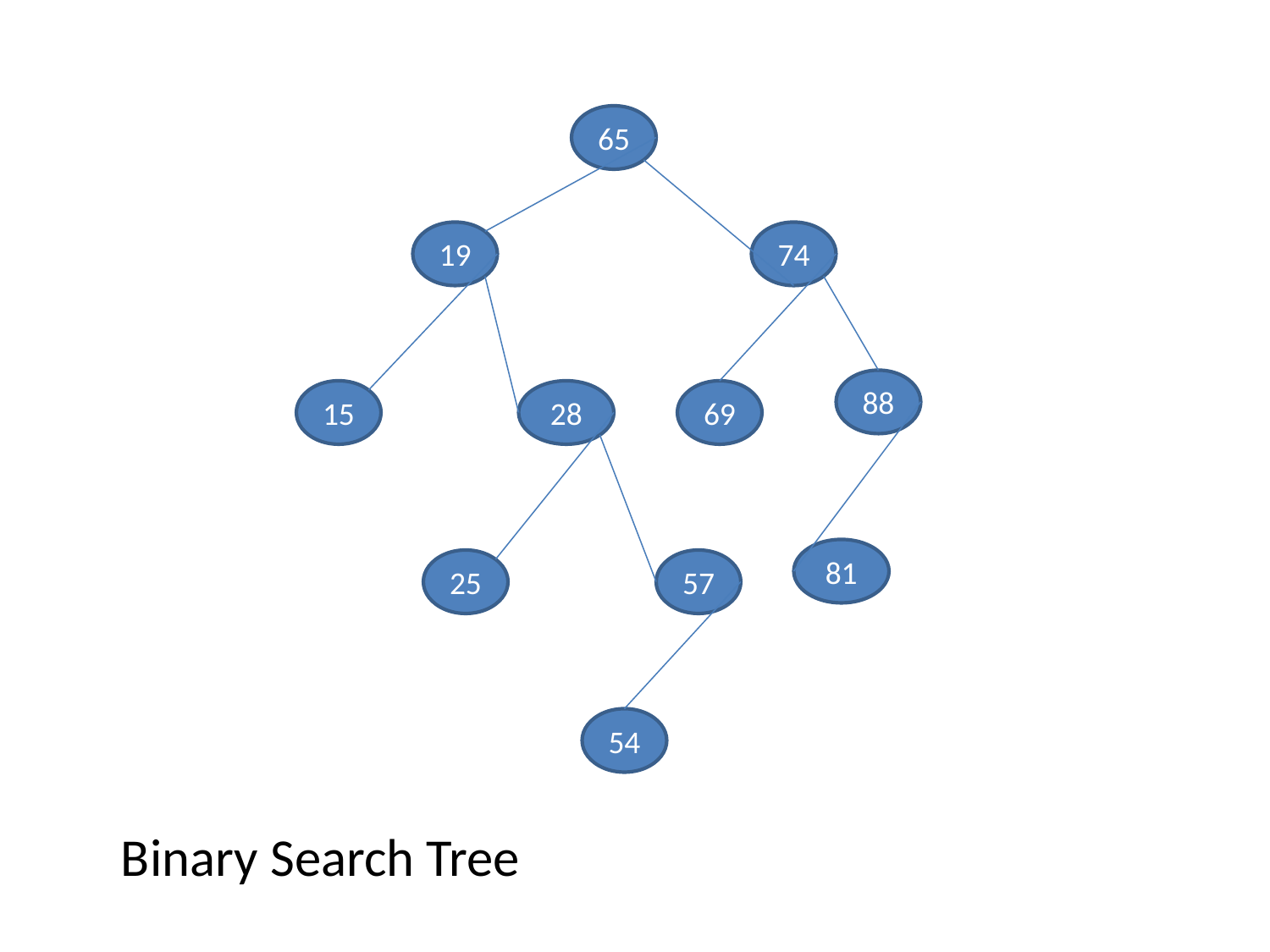

Binary Search Tree
65
19
74
88
15
28
69
81
25
57
54